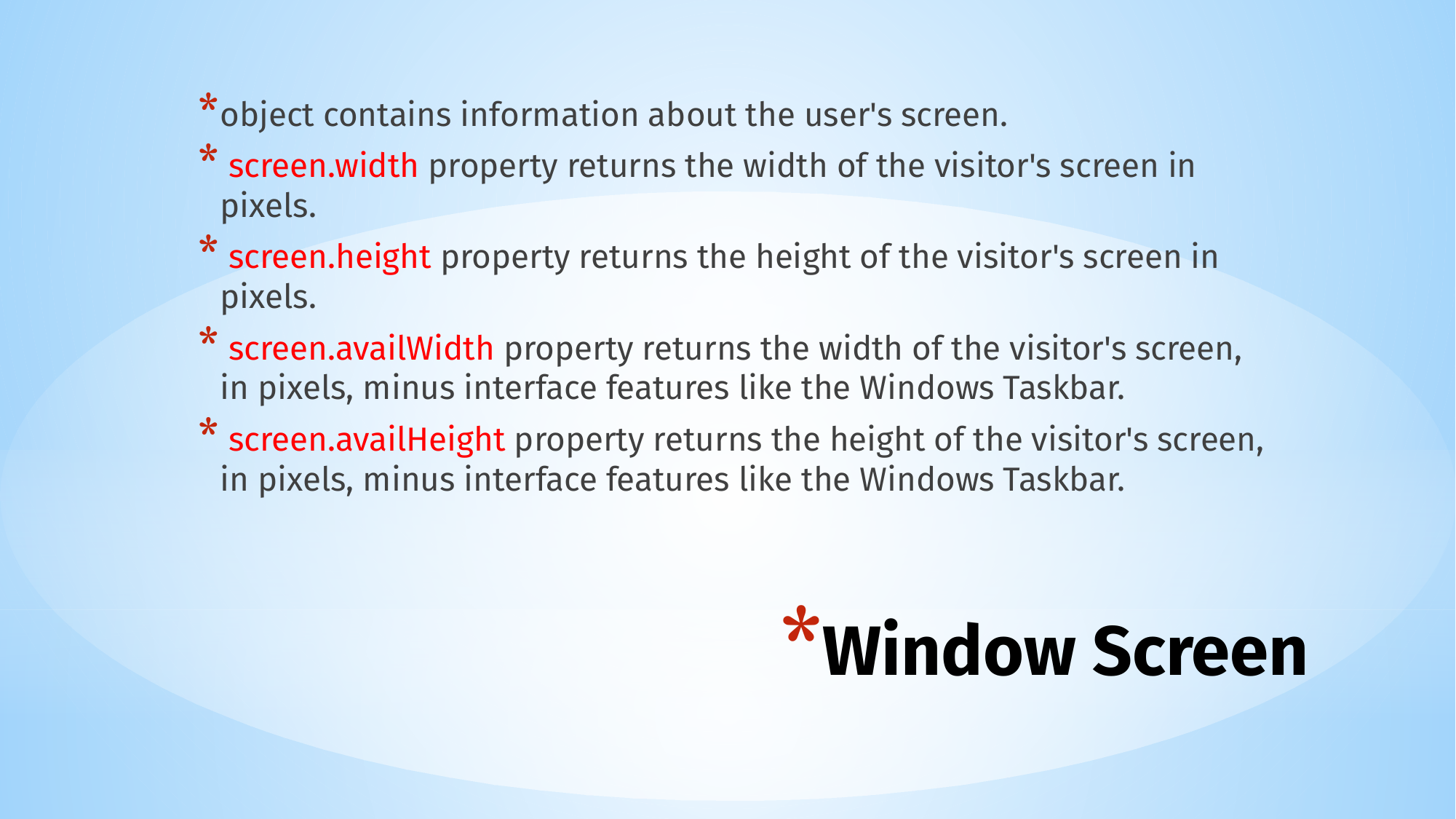

object contains information about the user's screen.
 screen.width property returns the width of the visitor's screen in pixels.
 screen.height property returns the height of the visitor's screen in pixels.
 screen.availWidth property returns the width of the visitor's screen, in pixels, minus interface features like the Windows Taskbar.
 screen.availHeight property returns the height of the visitor's screen, in pixels, minus interface features like the Windows Taskbar.
# Window Screen